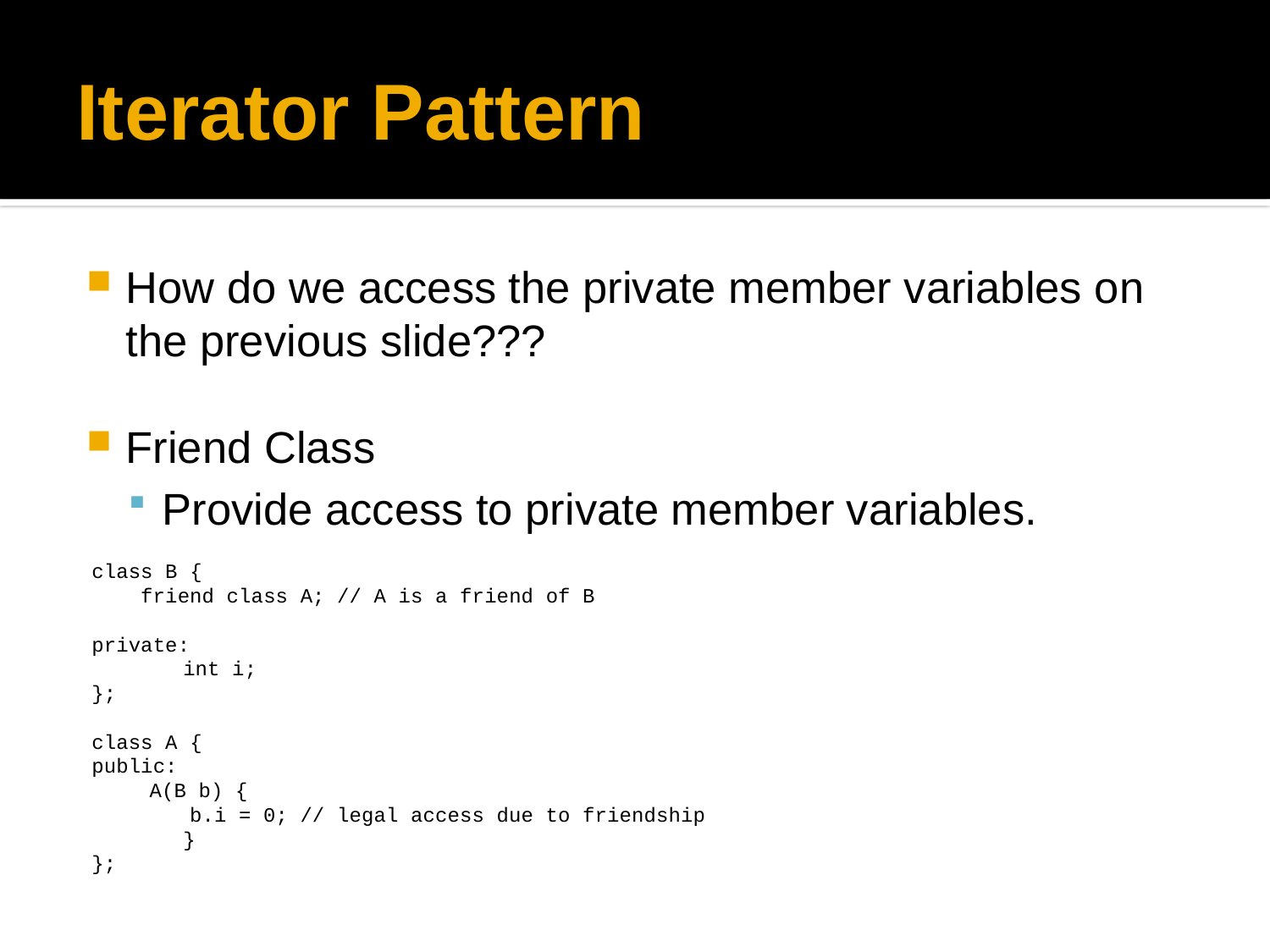

# Iterator Pattern
How do we access the private member variables on the previous slide???

Friend Class
Provide access to private member variables.

class B {
    friend class A; // A is a friend of B

	private:
    	int i;
};

class A {
	public:
   	 A(B b) {
        b.i = 0; // legal access due to friendship
    	}
};